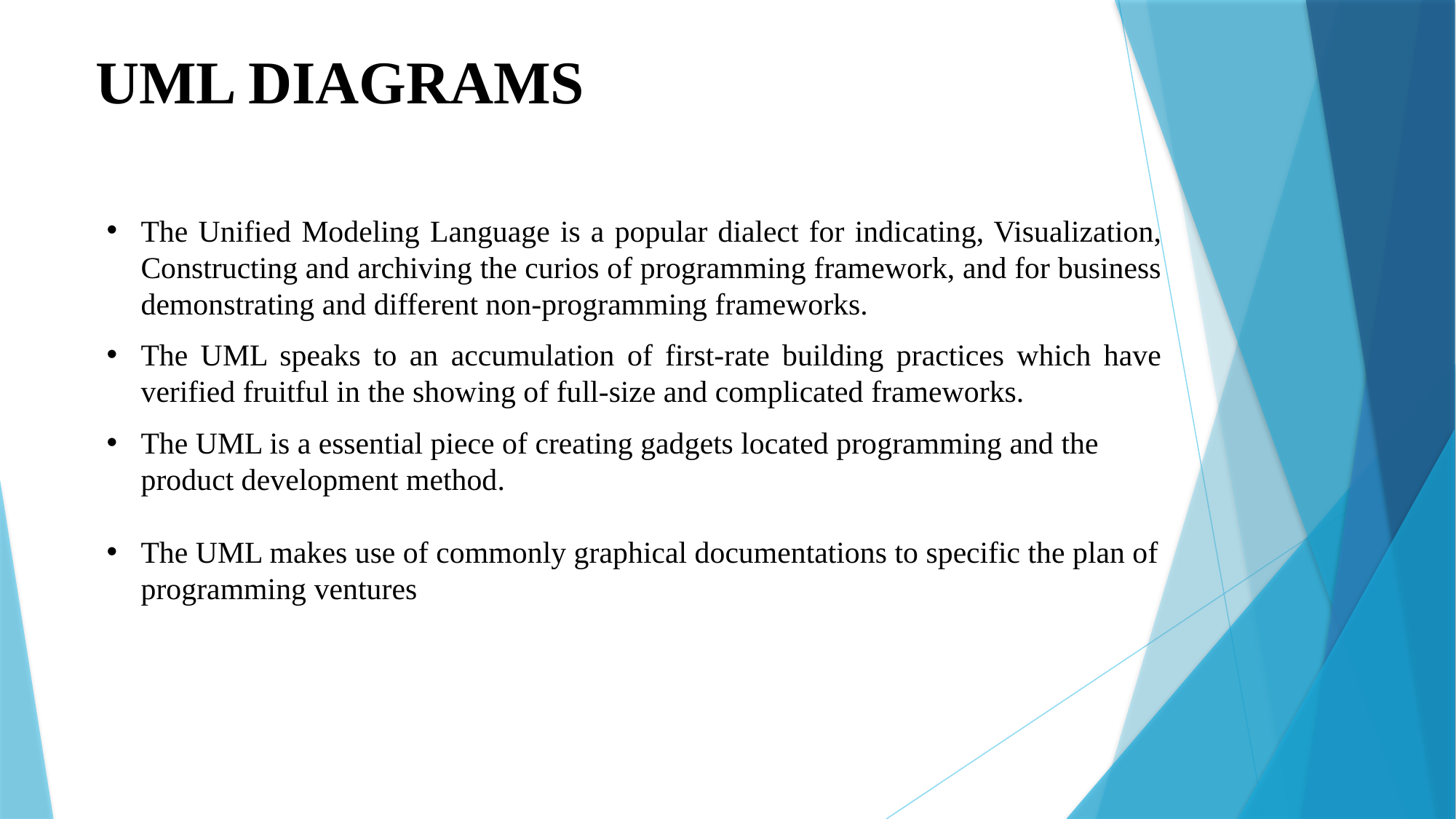

UML DIAGRAMS
The Unified Modeling Language is a popular dialect for indicating, Visualization, Constructing and archiving the curios of programming framework, and for business demonstrating and different non-programming frameworks.
The UML speaks to an accumulation of first-rate building practices which have verified fruitful in the showing of full-size and complicated frameworks.
The UML is a essential piece of creating gadgets located programming and the product development method.

The UML makes use of commonly graphical documentations to specific the plan of programming ventures